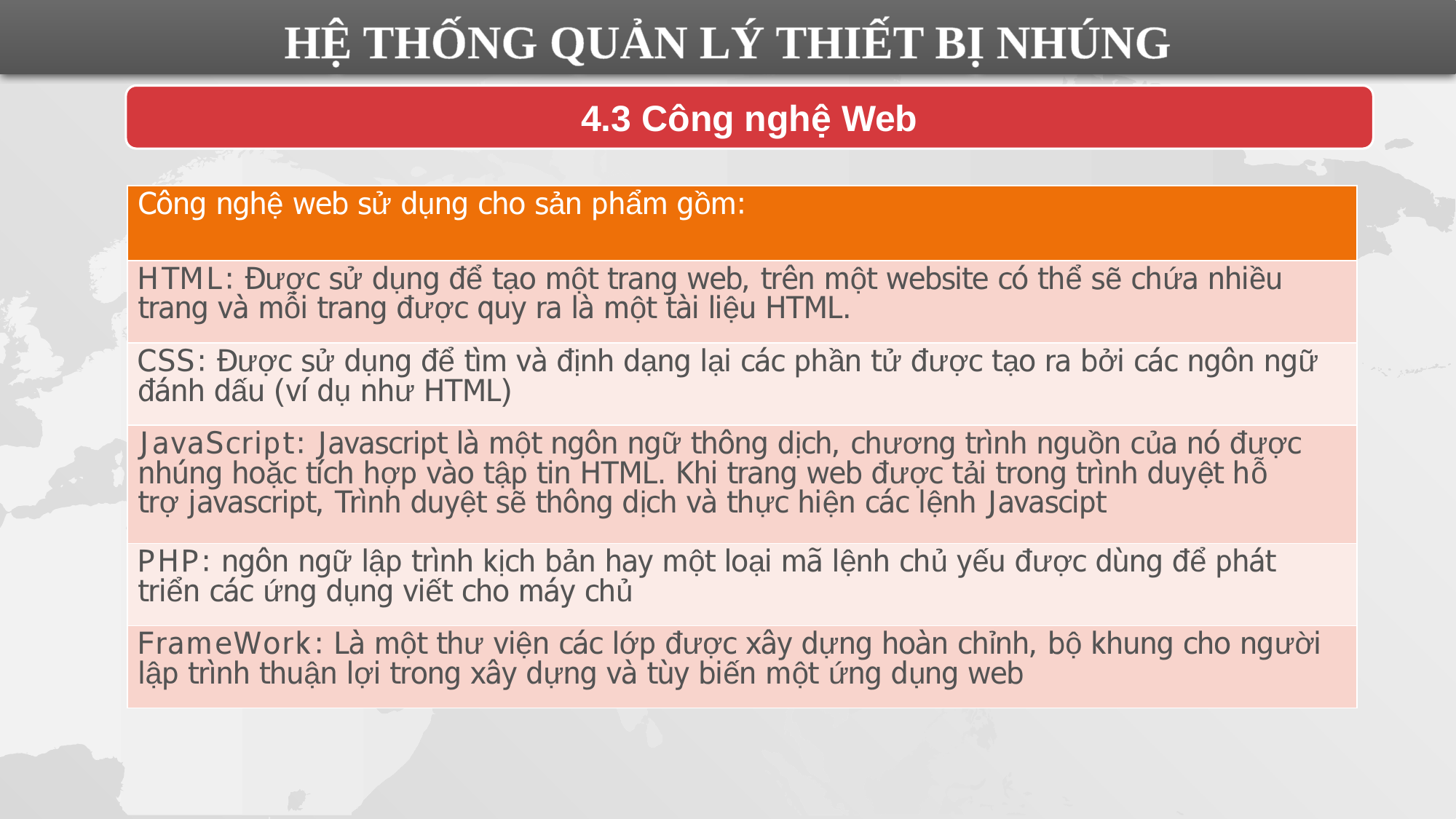

HỆ THỐNG QUẢN LÝ THIẾT BỊ NHÚNG
4.3 Công nghệ Web
| Công nghệ web sử dụng cho sản phẩm gồm: |
| --- |
| HTML: Được sử dụng để tạo một trang web, trên một website có thể sẽ chứa nhiều trang và mỗi trang được quy ra là một tài liệu HTML. |
| CSS: Được sử dụng để tìm và định dạng lại các phần tử được tạo ra bởi các ngôn ngữ đánh dấu (ví dụ như HTML) |
| JavaScript: Javascript là một ngôn ngữ thông dịch, chương trình nguồn của nó được nhúng hoặc tích hợp vào tập tin HTML. Khi trang web được tải trong trình duyệt hỗ trợ javascript, Trình duyệt sẽ thông dịch và thực hiện các lệnh Javascipt |
| PHP: ngôn ngữ lập trình kịch bản hay một loại mã lệnh chủ yếu được dùng để phát triển các ứng dụng viết cho máy chủ |
| FrameWork: Là một thư viện các lớp được xây dựng hoàn chỉnh, bộ khung cho người lập trình thuận lợi trong xây dựng và tùy biến một ứng dụng web |